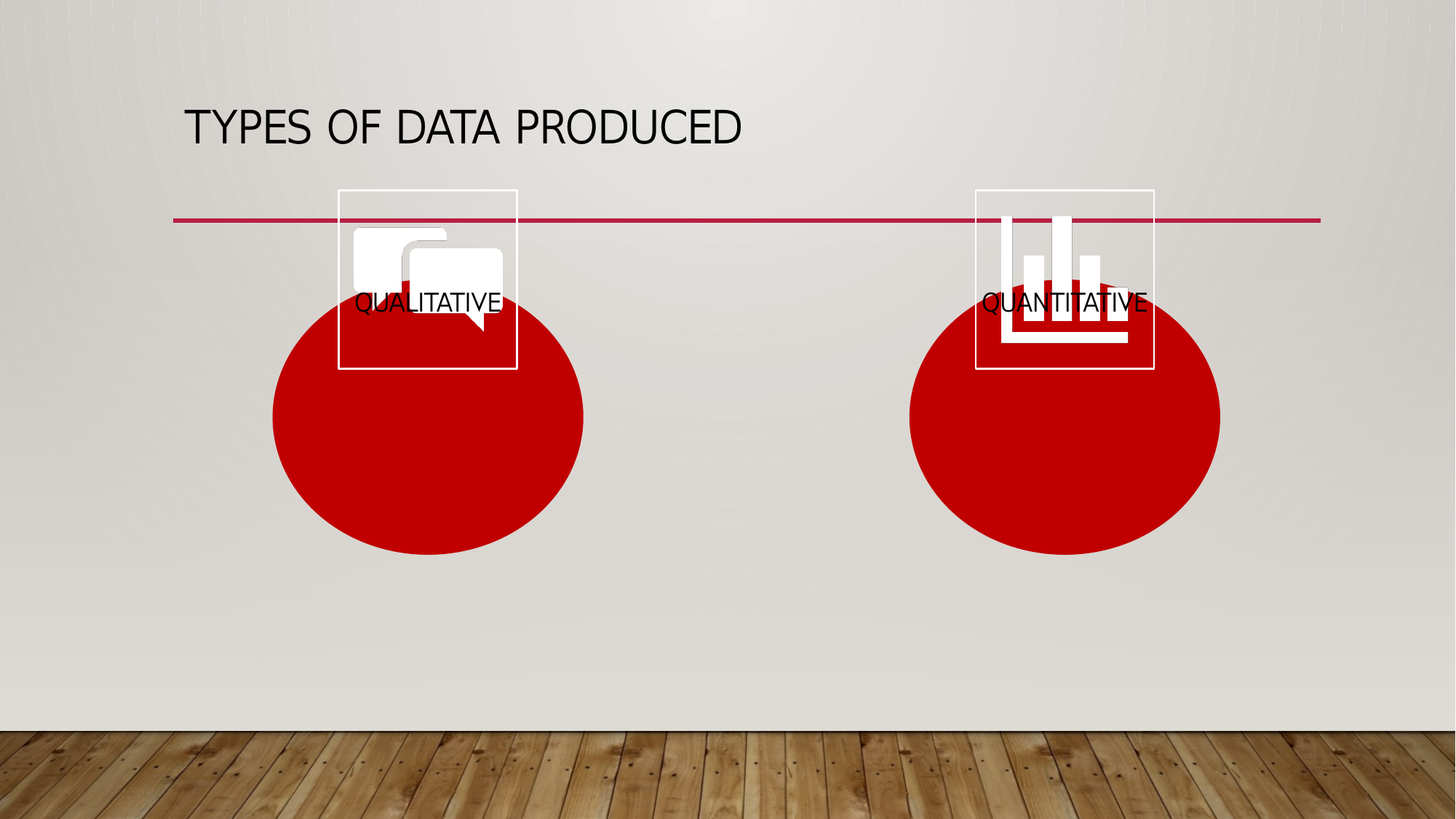

# Types of Data Produced
Qualitative
Quantitative